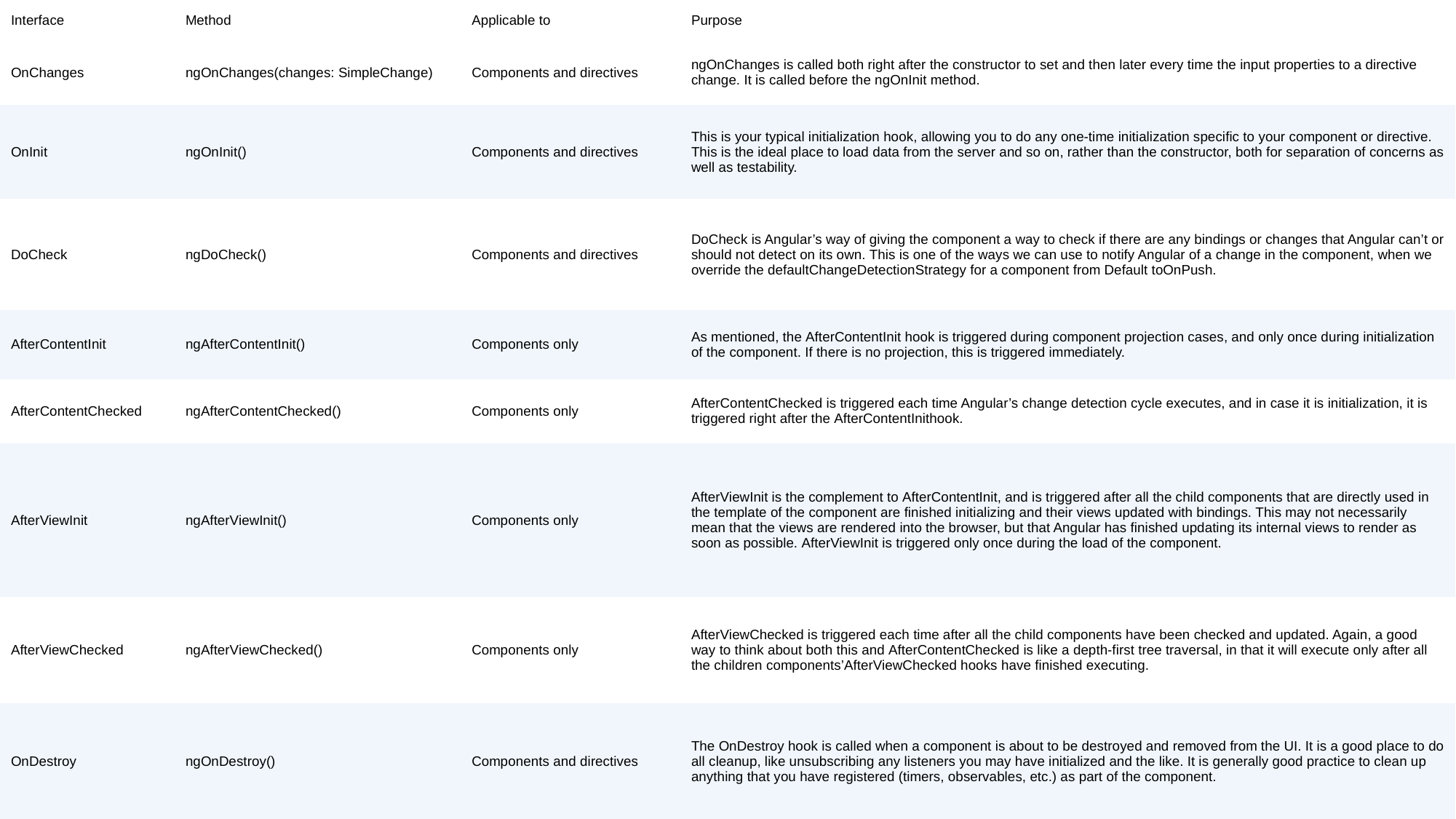

| Interface | Method | Applicable to | Purpose |
| --- | --- | --- | --- |
| OnChanges | ngOnChanges(changes: SimpleChange) | Components and directives | ngOnChanges is called both right after the constructor to set and then later every time the input properties to a directive change. It is called before the ngOnInit method. |
| OnInit | ngOnInit() | Components and directives | This is your typical initialization hook, allowing you to do any one-time initialization specific to your component or directive. This is the ideal place to load data from the server and so on, rather than the constructor, both for separation of concerns as well as testability. |
| DoCheck | ngDoCheck() | Components and directives | DoCheck is Angular’s way of giving the component a way to check if there are any bindings or changes that Angular can’t or should not detect on its own. This is one of the ways we can use to notify Angular of a change in the component, when we override the defaultChangeDetectionStrategy for a component from Default toOnPush. |
| After​Con⁠tent​Init | ngAfterContent​Init() | Components only | As mentioned, the AfterContentInit hook is triggered during component projection cases, and only once during initialization of the component. If there is no projection, this is triggered immediately. |
| After​Con⁠tent​Checked | ngAfterContent​Checked() | Components only | AfterContentChecked is triggered each time Angular’s change detection cycle executes, and in case it is initialization, it is triggered right after the AfterContentInithook. |
| AfterView​Init | ngAfterView​Init() | Components only | AfterViewInit is the complement to AfterContent​Init, and is triggered after all the child components that are directly used in the template of the component are finished initializing and their views updated with bindings. This may not necessarily mean that the views are rendered into the browser, but that Angular has finished updating its internal views to render as soon as possible. AfterViewInit is triggered only once during the load of the component. |
| AfterViewChecked | ngAfterViewChecked() | Components only | AfterViewChecked is triggered each time after all the child components have been checked and updated. Again, a good way to think about both this and AfterContent​Checked is like a depth-first tree traversal, in that it will execute only after all the children components’AfterViewChecked hooks have finished executing. |
| OnDestroy | ngOnDestroy() | Components and directives | The OnDestroy hook is called when a component is about to be destroyed and removed from the UI. It is a good place to do all cleanup, like unsubscribing any listeners you may have initialized and the like. It is generally good practice to clean up anything that you have registered (timers, observables, etc.) as part of the component. |